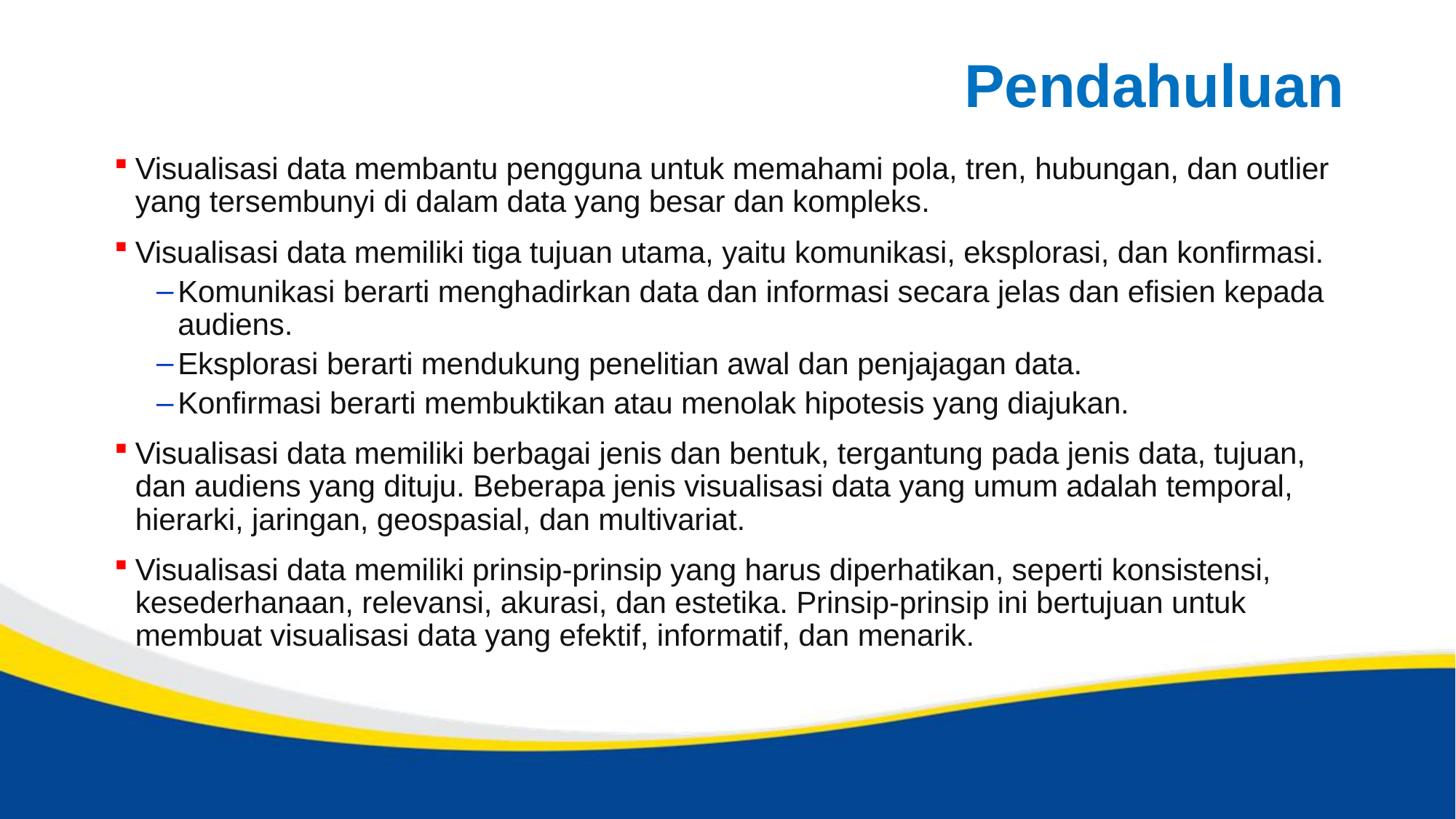

# Pendahuluan
Visualisasi data membantu pengguna untuk memahami pola, tren, hubungan, dan outlier yang tersembunyi di dalam data yang besar dan kompleks.
Visualisasi data memiliki tiga tujuan utama, yaitu komunikasi, eksplorasi, dan konfirmasi.
Komunikasi berarti menghadirkan data dan informasi secara jelas dan efisien kepada audiens.
Eksplorasi berarti mendukung penelitian awal dan penjajagan data.
Konfirmasi berarti membuktikan atau menolak hipotesis yang diajukan.
Visualisasi data memiliki berbagai jenis dan bentuk, tergantung pada jenis data, tujuan, dan audiens yang dituju. Beberapa jenis visualisasi data yang umum adalah temporal, hierarki, jaringan, geospasial, dan multivariat.
Visualisasi data memiliki prinsip-prinsip yang harus diperhatikan, seperti konsistensi, kesederhanaan, relevansi, akurasi, dan estetika. Prinsip-prinsip ini bertujuan untuk membuat visualisasi data yang efektif, informatif, dan menarik.